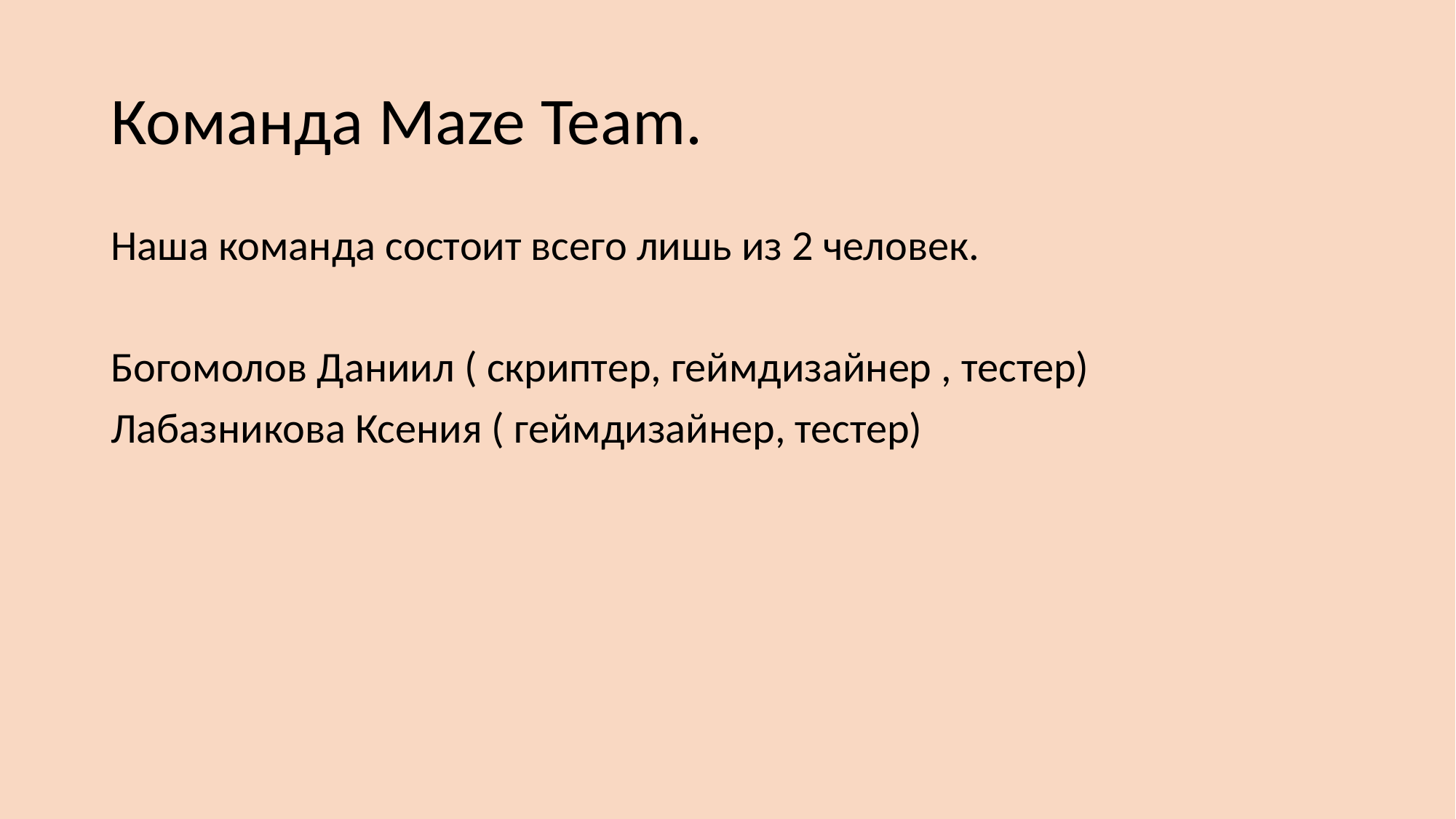

# Команда Maze Team.
Наша команда состоит всего лишь из 2 человек.

Богомолов Даниил ( скриптер, геймдизайнер , тестер)
Лабазникова Ксения ( геймдизайнер, тестер)